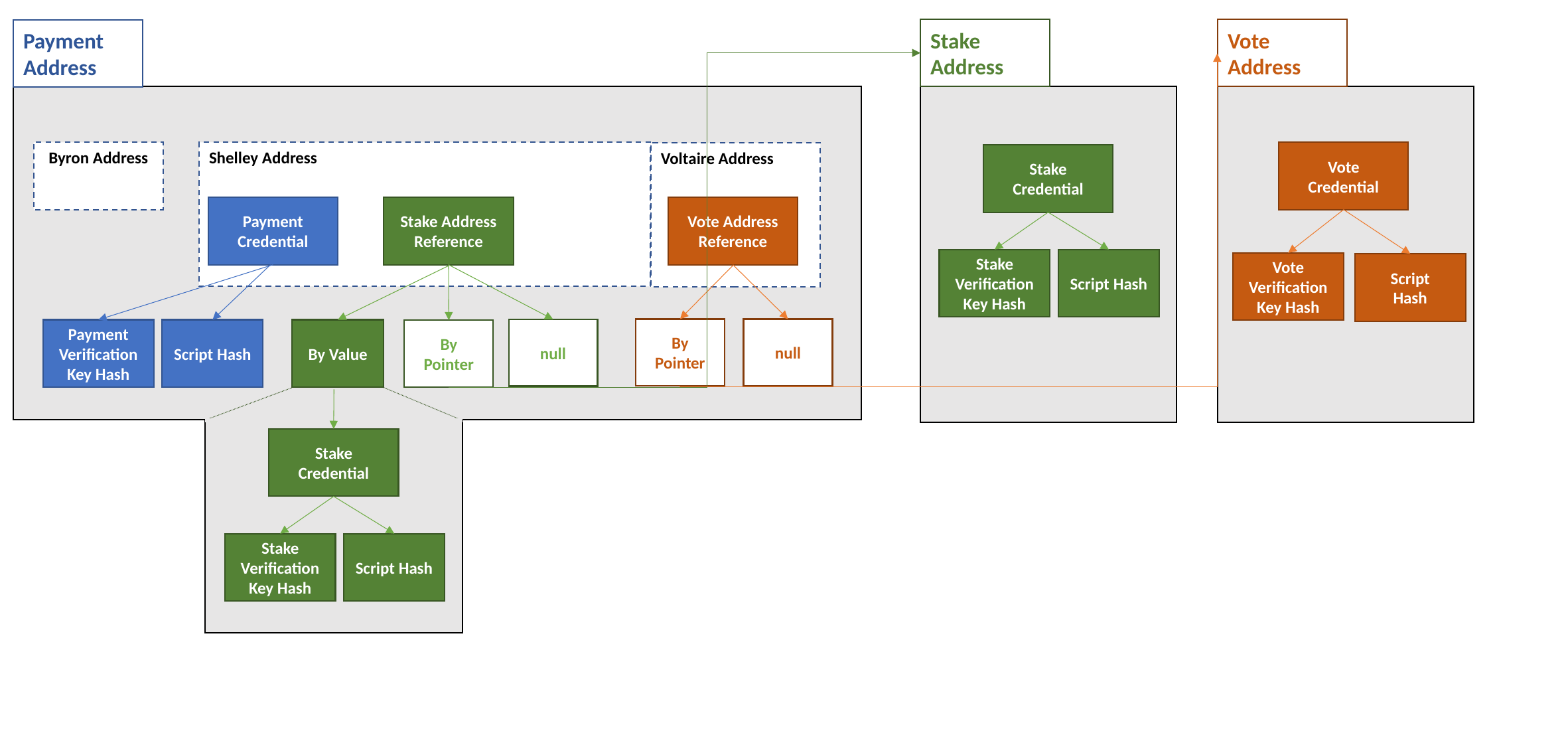

Vote
Address
Stake
Address
Payment
Address

Byron Address
Vote
Credential
Shelley Address
Voltaire Address
Stake
Credential
Payment
Credential
Stake Address
Reference
Vote Address
Reference
Script Hash
Stake
Verification Key Hash
Vote
Verification Key Hash
Script
Hash
By Pointer
null
null
By Value
Script Hash
Payment
Verification Key Hash
By Pointer

Stake
Credential
Script Hash
Stake
Verification Key Hash